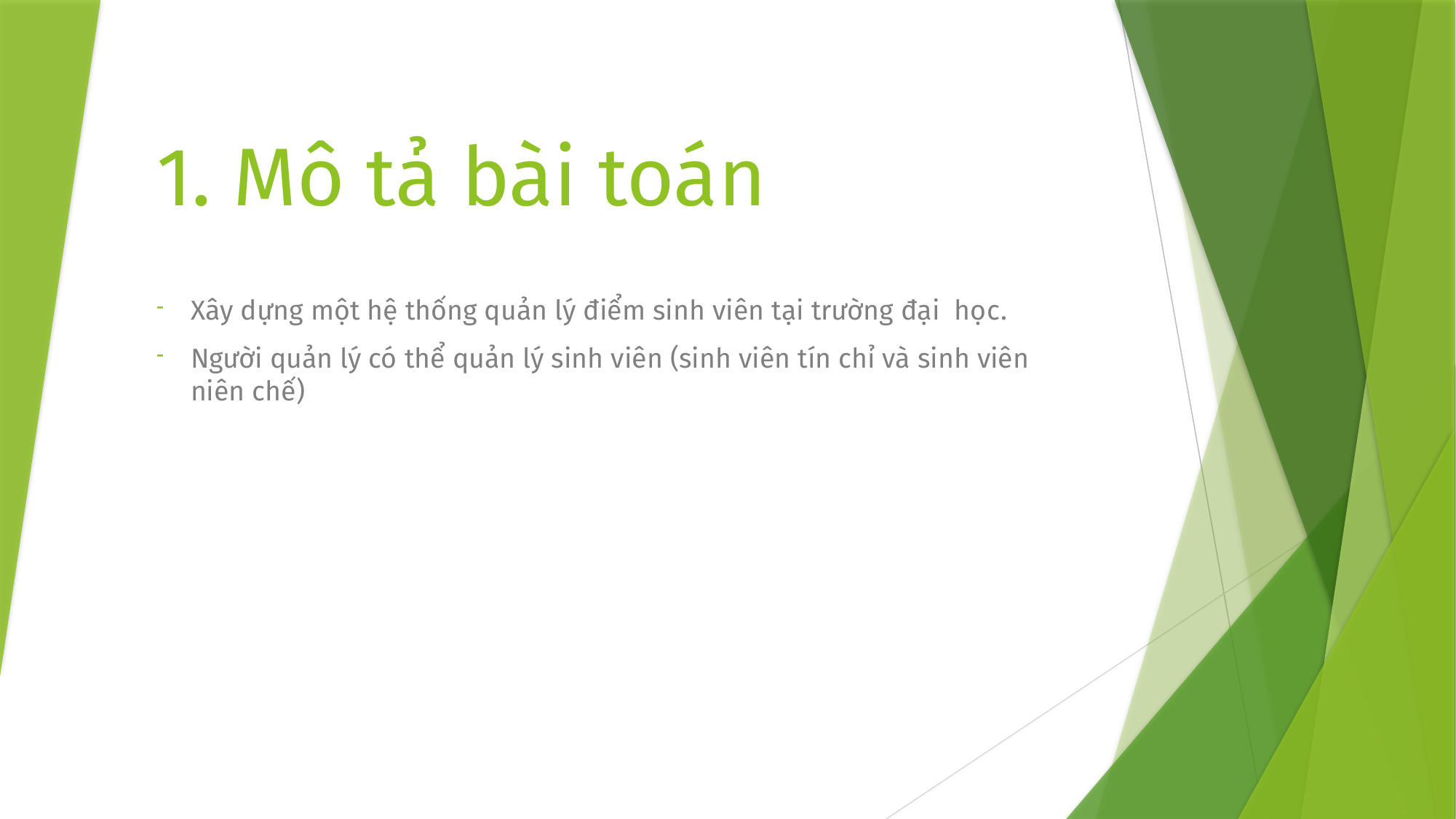

# 1. Mô tả bài toán
Xây dựng một hệ thống quản lý điểm sinh viên tại trường đại  học.
Người quản lý có thể quản lý sinh viên (sinh viên tín chỉ và sinh viên niên chế)